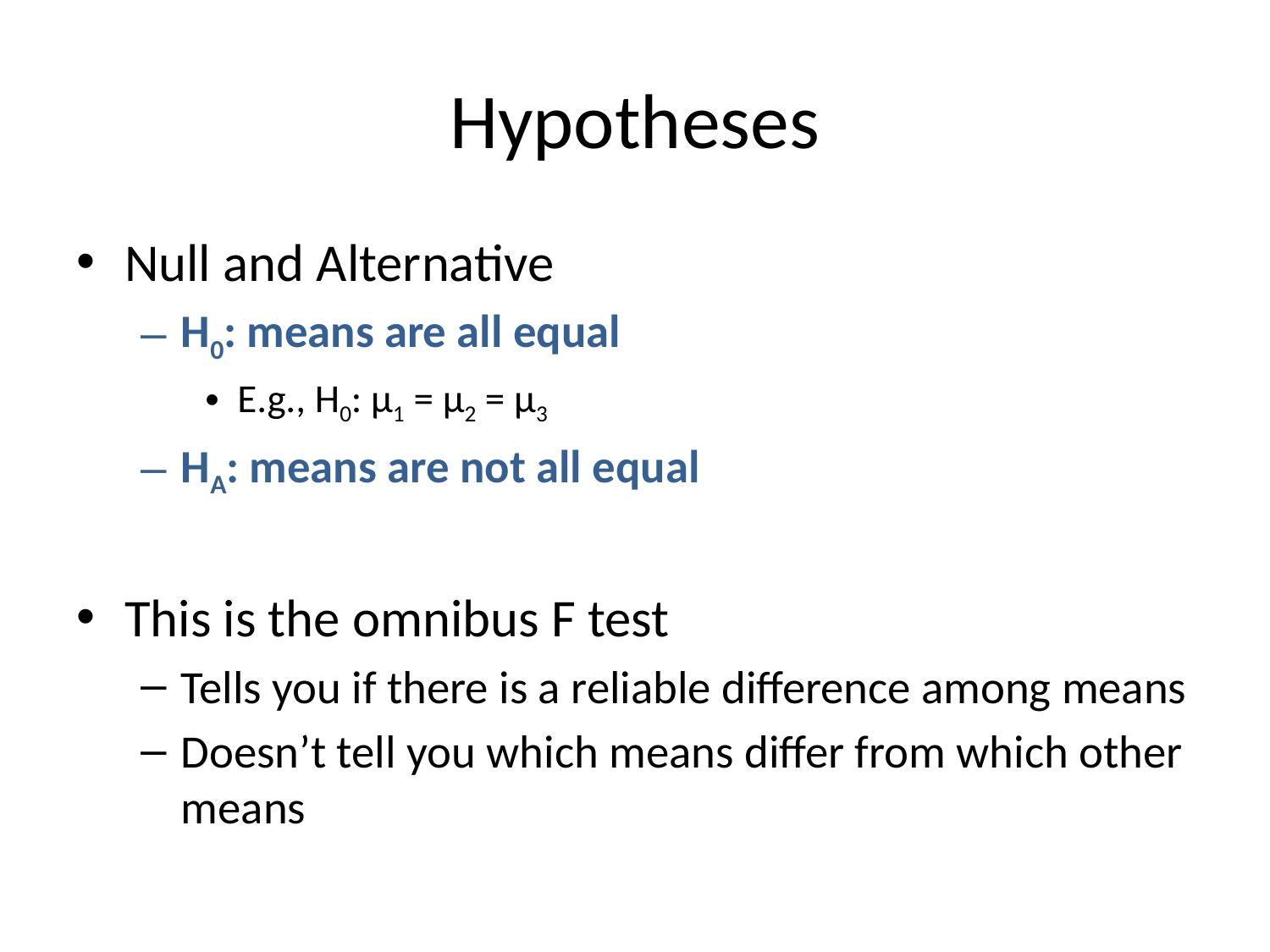

# Hypotheses
Null and Alternative
H0: means are all equal
E.g., H0: μ1 = μ2 = μ3
HA: means are not all equal

This is the omnibus F test
Tells you if there is a reliable difference among means
Doesn’t tell you which means differ from which other means